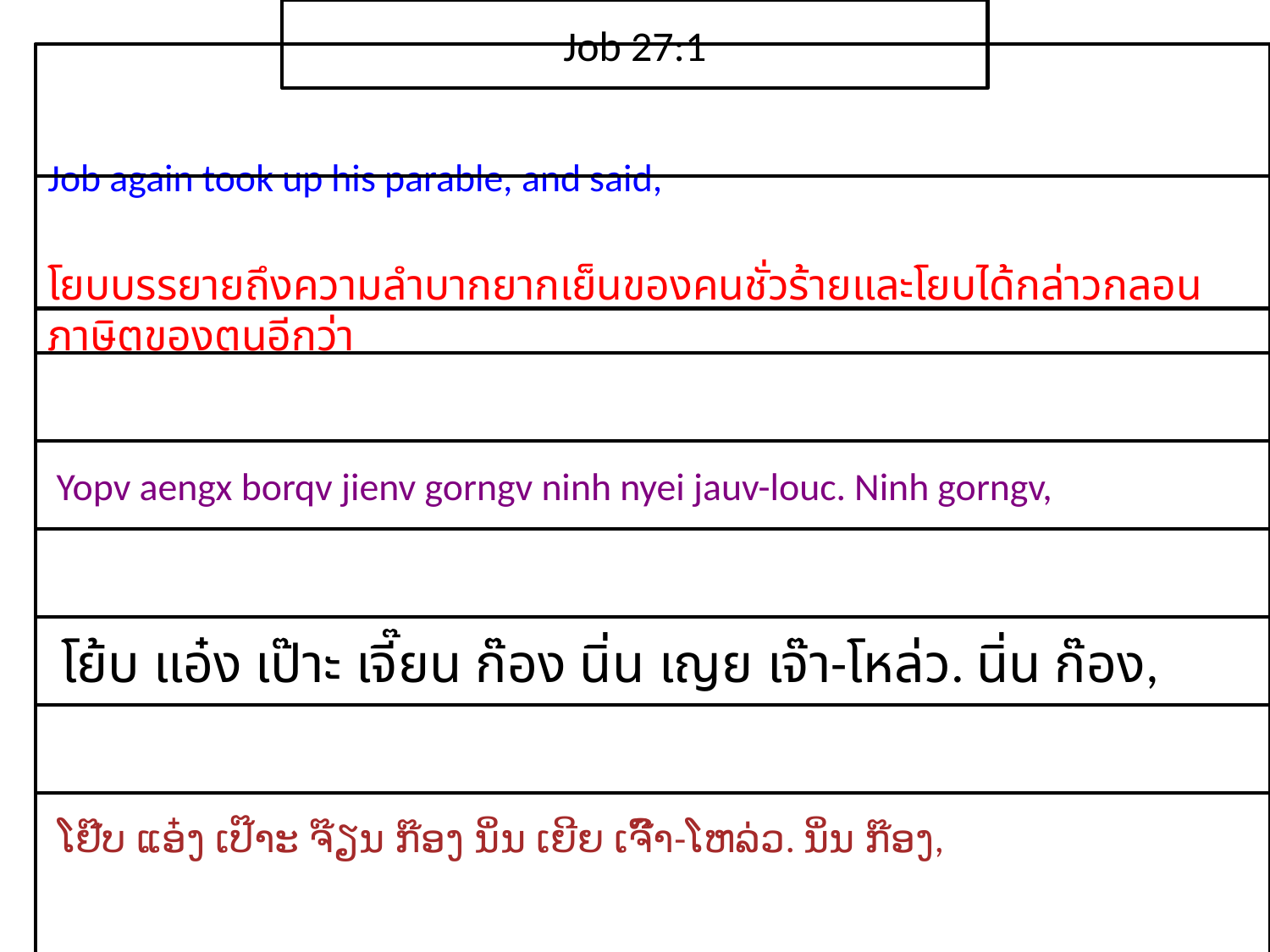

Job 27:1
Job again took up his parable, and said,
โย​บบรรยาย​ถึง​ความ​ลำบาก​ยากเย็น​ของ​คน​ชั่ว​ร้ายและ​โยบ​ได้​กล่าว​กลอน​ภาษิต​ของ​ตน​อีก​ว่า
 Yopv aengx borqv jienv gorngv ninh nyei jauv-louc. Ninh gorngv,
 โย้บ แอ๋ง เป๊าะ เจี๊ยน ก๊อง นิ่น เญย เจ๊า-โหล่ว. นิ่น ก๊อง,
 ໂຢ໊ບ ແອ໋ງ ເປ໊າະ ຈ໊ຽນ ກ໊ອງ ນິ່ນ ເຍີຍ ເຈົ໊າ-ໂຫລ່ວ. ນິ່ນ ກ໊ອງ,